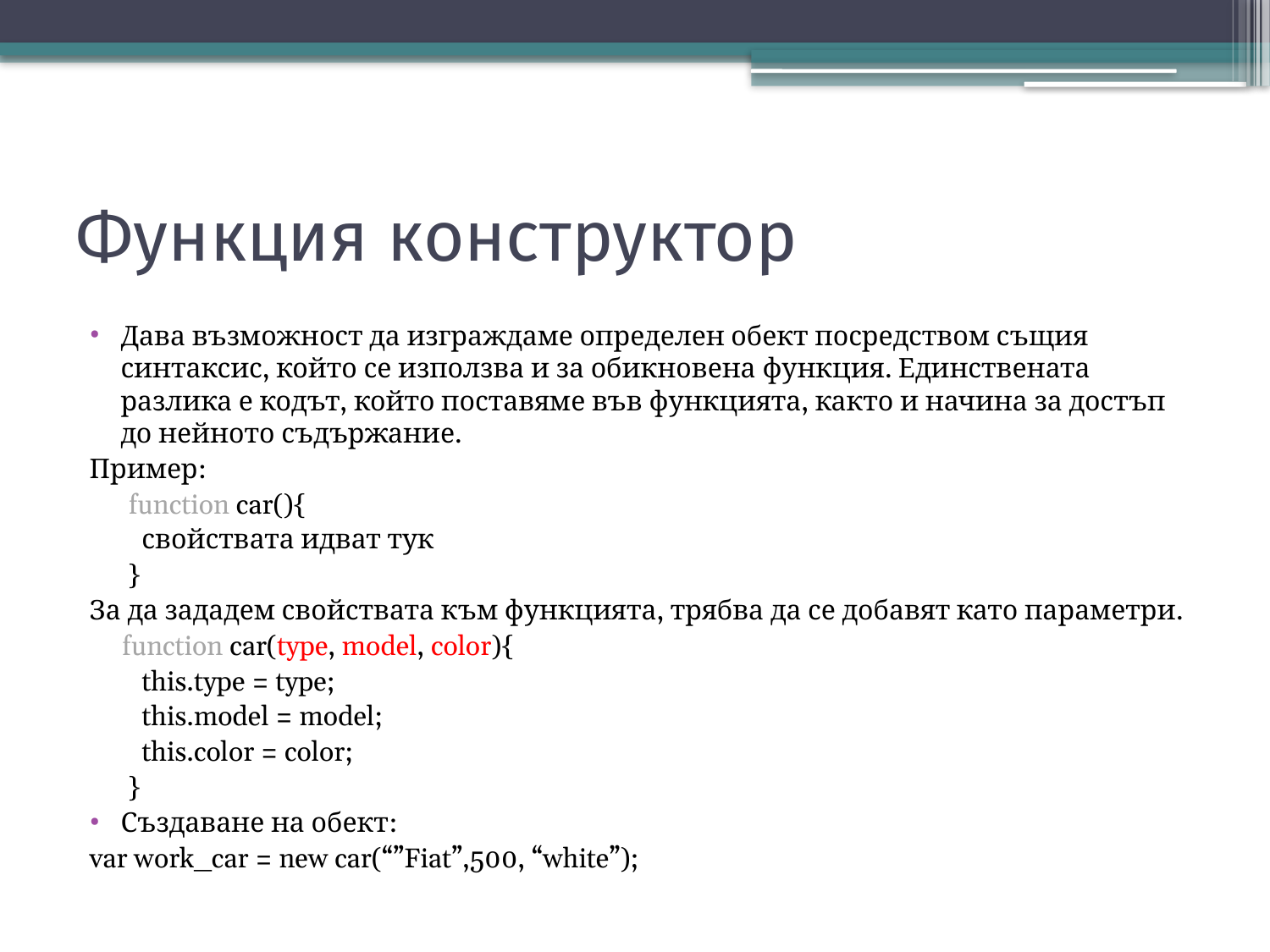

# Функция конструктор
Дава възможност да изграждаме определен обект посредством същия синтаксис, който се използва и за обикновена функция. Единствената разлика е кодът, който поставяме във функцията, както и начина за достъп до нейното съдържание.
Пример:
      function car(){
        свойствата идват тук
      }
За да зададем свойствата към функцията, трябва да се добавят като параметри.
     function car(type, model, color){
        this.type = type;
        this.model = model;
        this.color = color;
      }
Създаване на обект:
var work_car = new car(“”Fiat”,500, “white”);